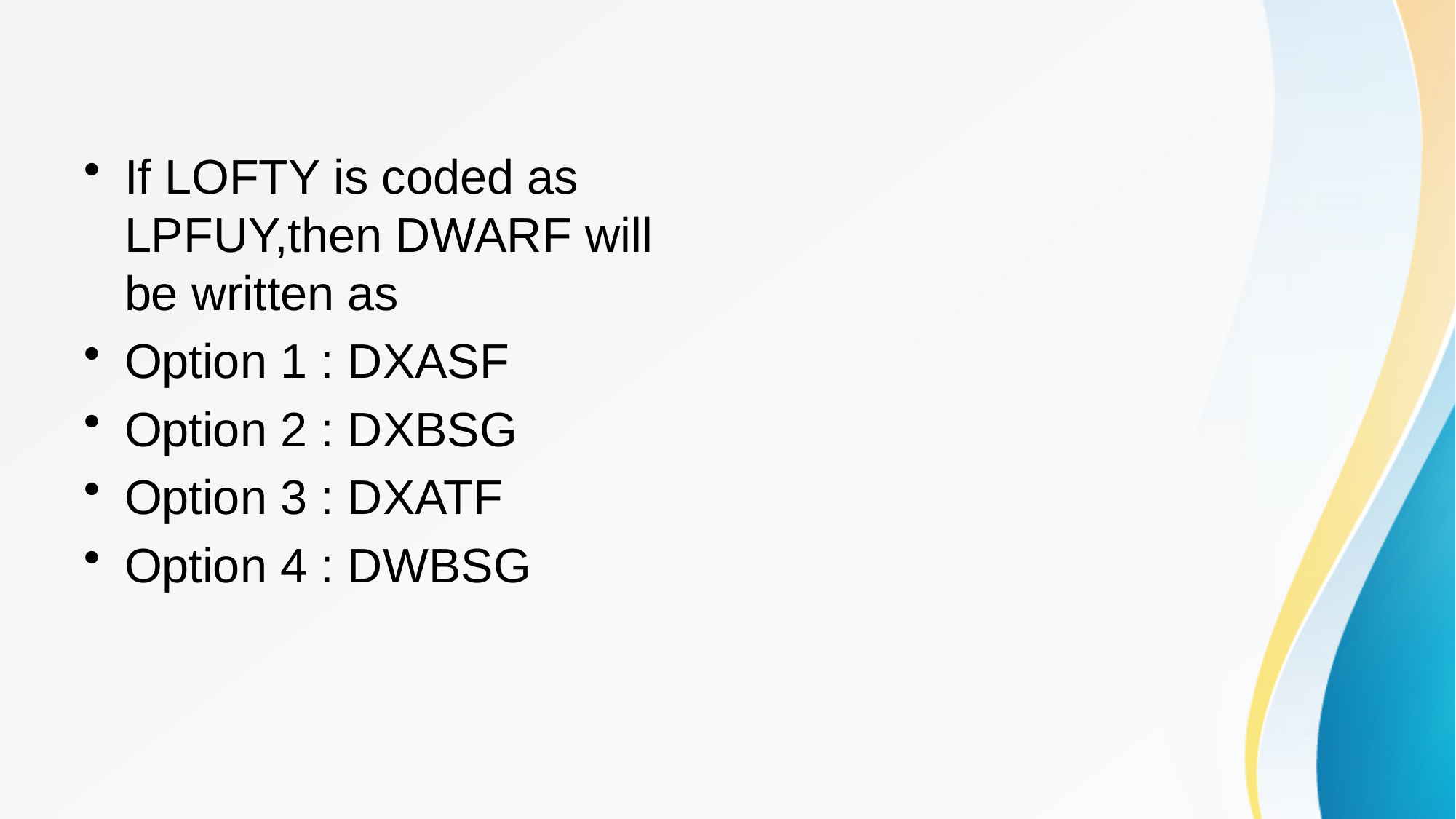

#
If LOFTY is coded as LPFUY,then DWARF will be written as
Option 1 : DXASF
Option 2 : DXBSG
Option 3 : DXATF
Option 4 : DWBSG